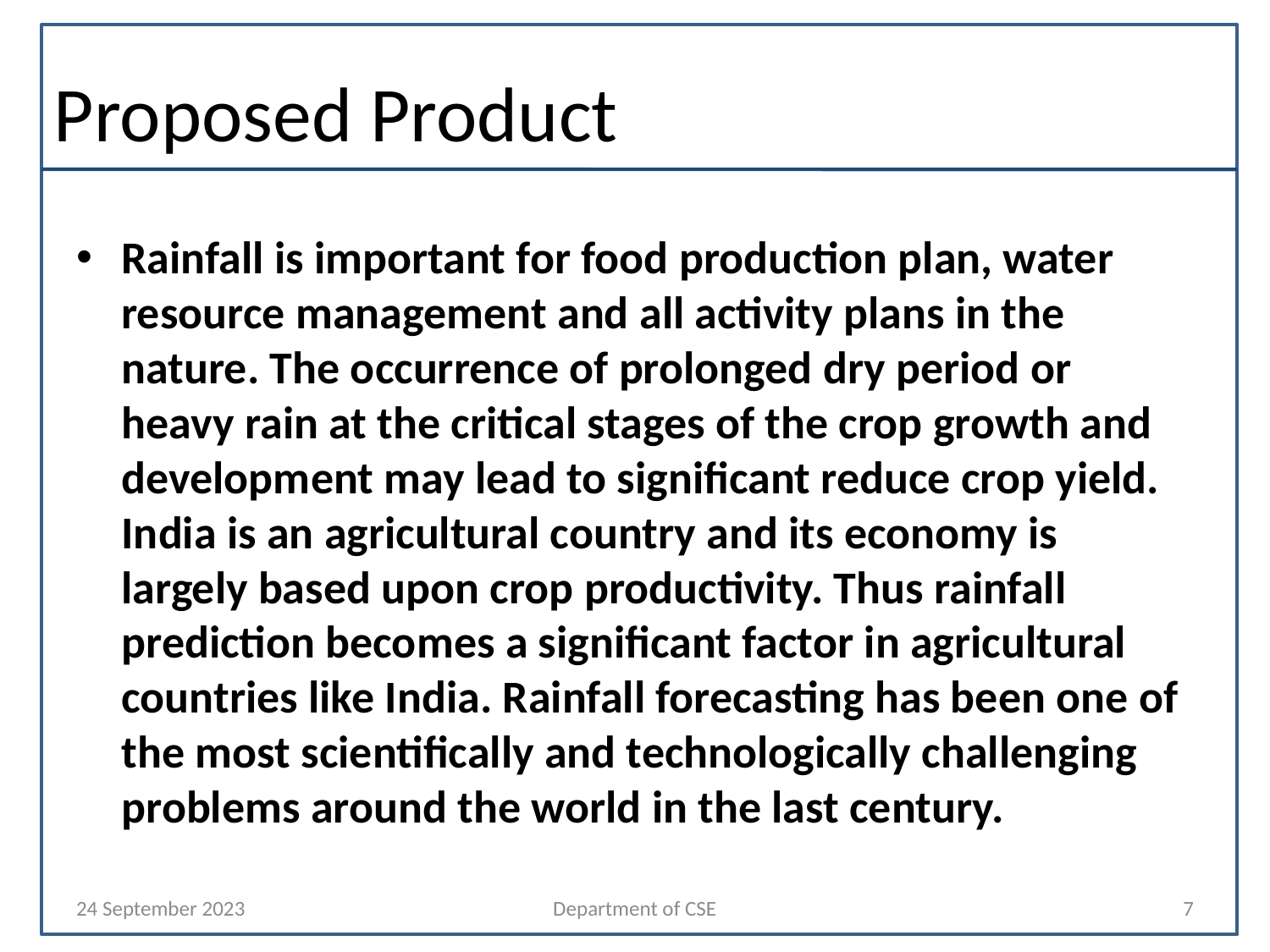

# Proposed Product
Rainfall is important for food production plan, water resource management and all activity plans in the nature. The occurrence of prolonged dry period or heavy rain at the critical stages of the crop growth and development may lead to significant reduce crop yield. India is an agricultural country and its economy is largely based upon crop productivity. Thus rainfall prediction becomes a significant factor in agricultural countries like India. Rainfall forecasting has been one of the most scientifically and technologically challenging problems around the world in the last century.
24 September 2023
Department of CSE
7